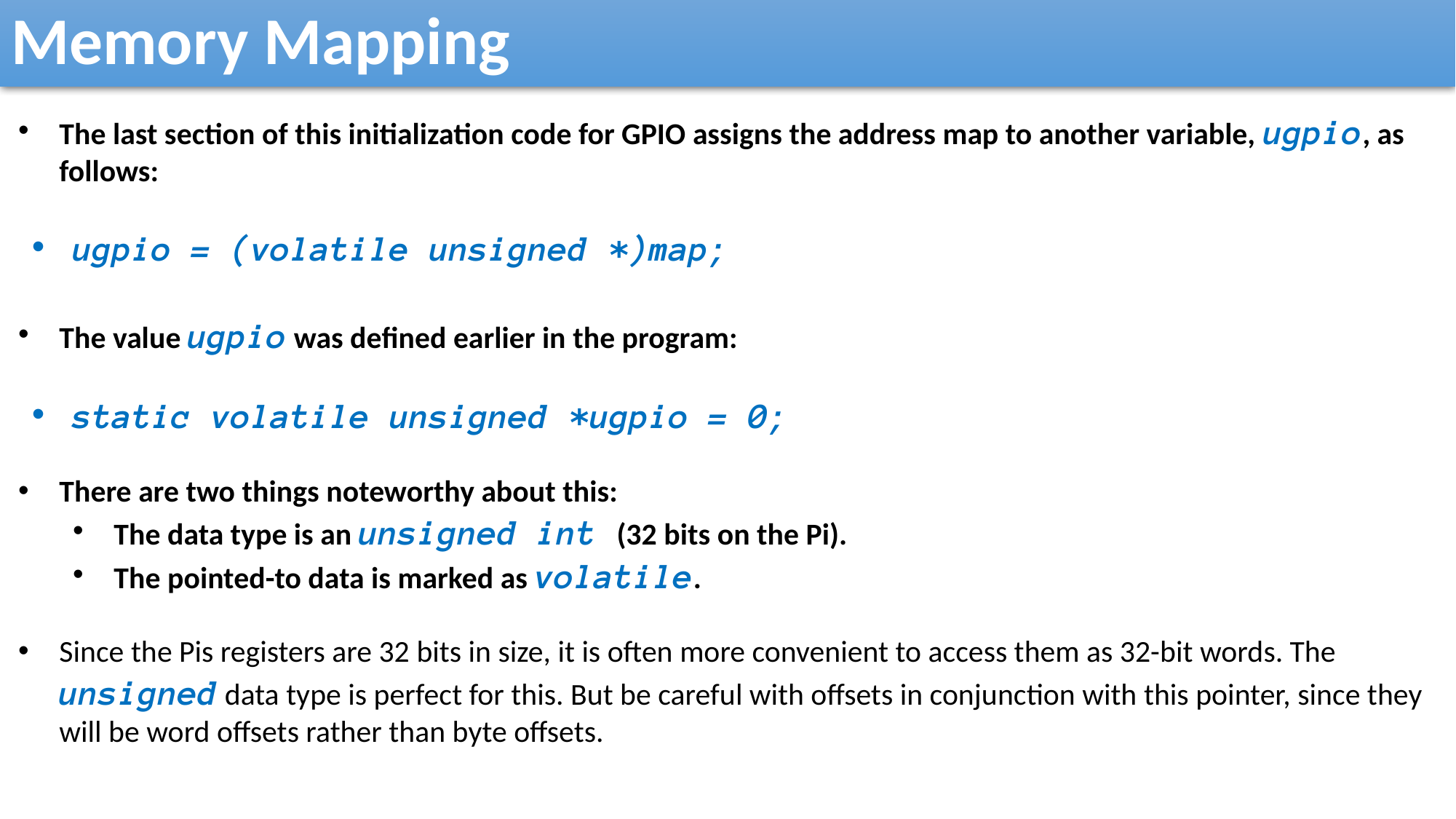

Memory Mapping
The last section of this initialization code for GPIO assigns the address map to another variable, ugpio, as follows:

ugpio = (volatile unsigned ∗)map;

The value ugpio was defined earlier in the program:

static volatile unsigned ∗ugpio = 0;

There are two things noteworthy about this:
The data type is an unsigned int (32 bits on the Pi).
The pointed-to data is marked as volatile.

Since the Pis registers are 32 bits in size, it is often more convenient to access them as 32-bit words. The unsigned data type is perfect for this. But be careful with offsets in conjunction with this pointer, since they will be word offsets rather than byte offsets.